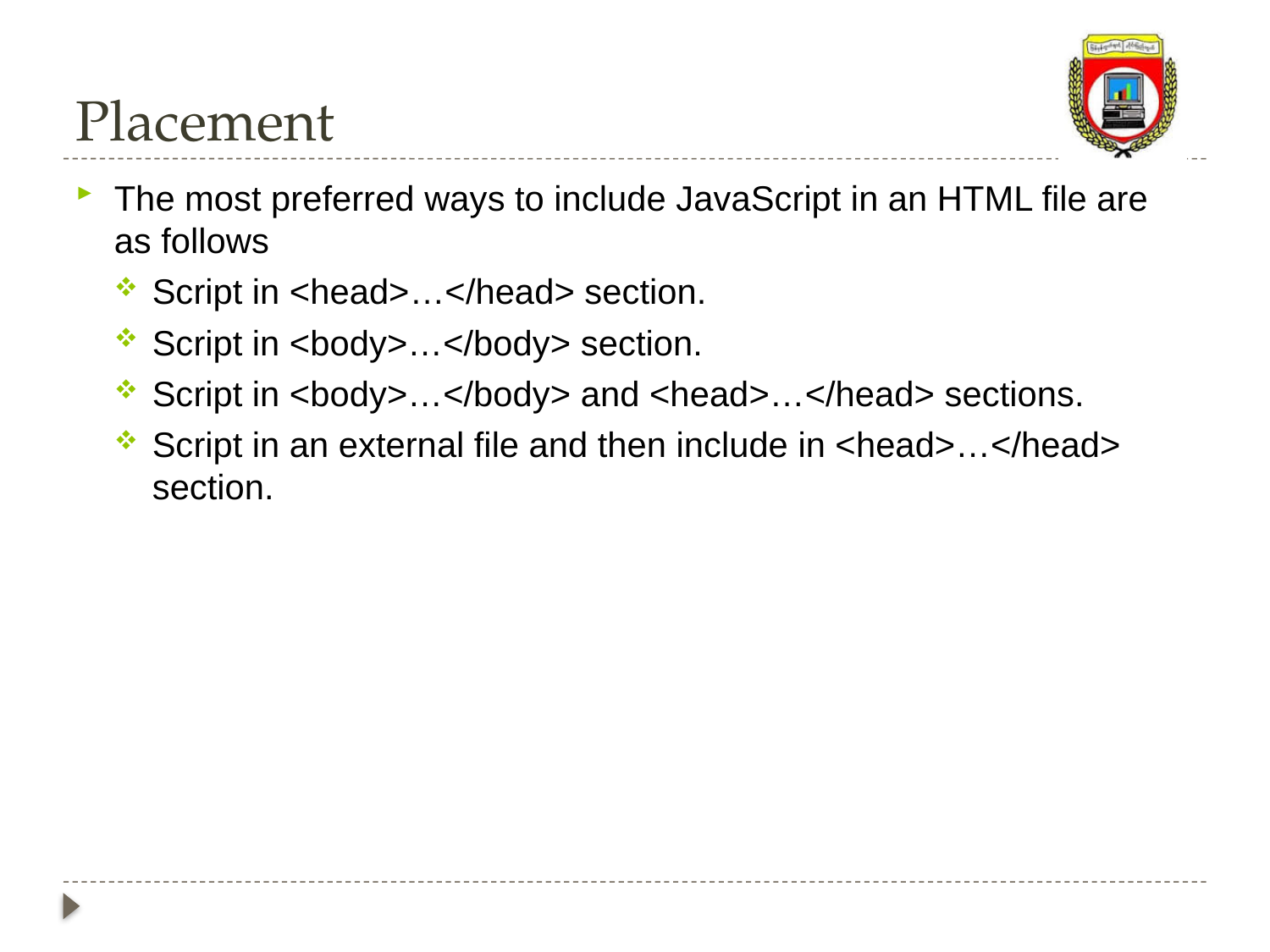

# Placement
The most preferred ways to include JavaScript in an HTML file are as follows
Script in <head>…</head> section.
Script in <body>…</body> section.
Script in <body>…</body> and <head>…</head> sections.
Script in an external file and then include in <head>…</head> section.